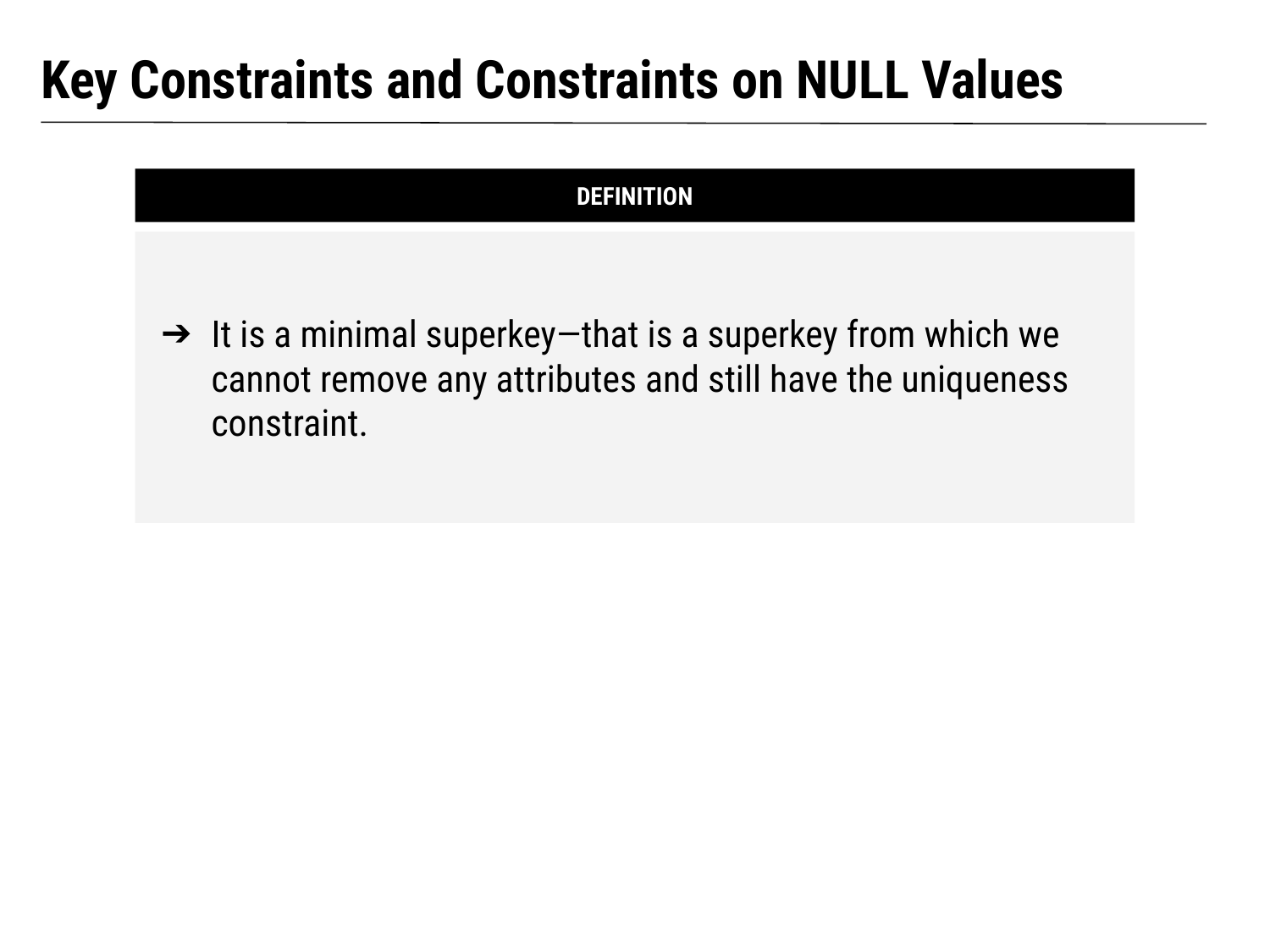

# Key Constraints and Constraints on NULL Values
DEFINITION
It is a minimal superkey—that is a superkey from which we cannot remove any attributes and still have the uniqueness constraint.